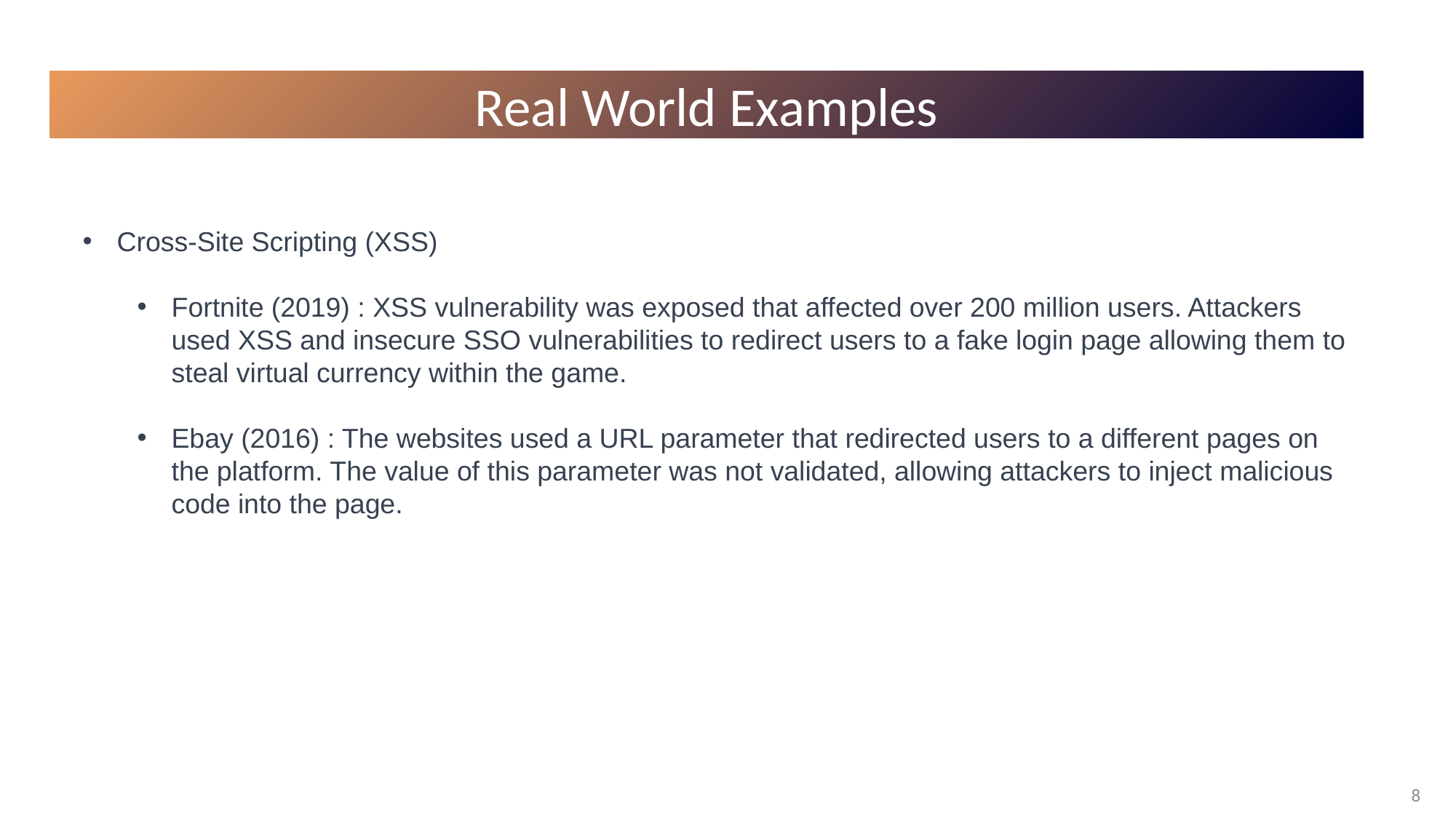

Real World Examples

Cross-Site Scripting (XSS)

Fortnite (2019) : XSS vulnerability was exposed that affected over 200 million users. Attackers used XSS and insecure SSO vulnerabilities to redirect users to a fake login page allowing them to steal virtual currency within the game.

Ebay (2016) : The websites used a URL parameter that redirected users to a different pages on the platform. The value of this parameter was not validated, allowing attackers to inject malicious code into the page.

8